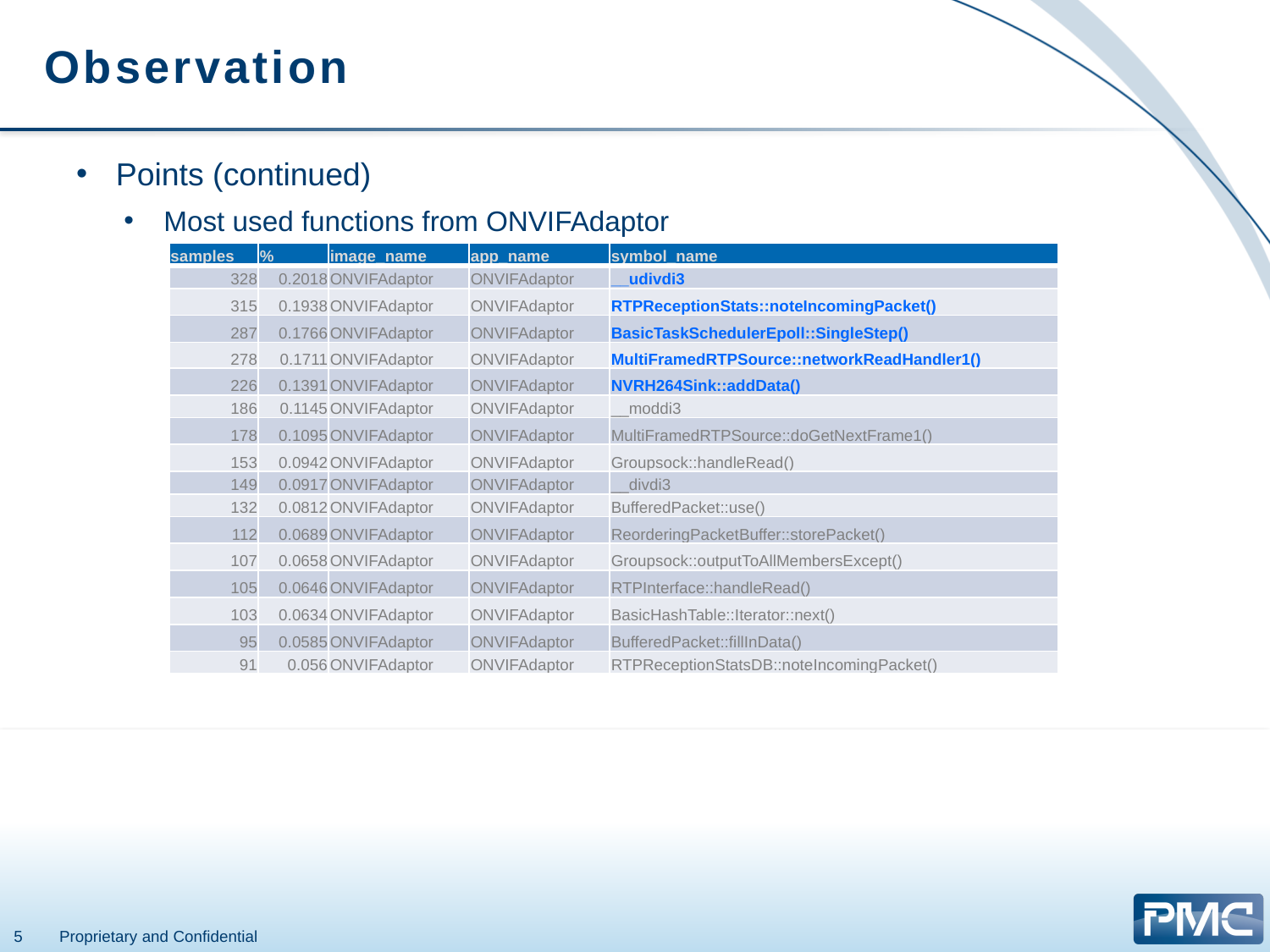

# Observation
Points (continued)
Most used functions from ONVIFAdaptor

| samples | % | image\_name | app\_name | symbol\_name |
| --- | --- | --- | --- | --- |
| 328 | 0.2018 | ONVIFAdaptor | ONVIFAdaptor | \_\_udivdi3 |
| 315 | 0.1938 | ONVIFAdaptor | ONVIFAdaptor | RTPReceptionStats::noteIncomingPacket() |
| 287 | 0.1766 | ONVIFAdaptor | ONVIFAdaptor | BasicTaskSchedulerEpoll::SingleStep() |
| 278 | 0.1711 | ONVIFAdaptor | ONVIFAdaptor | MultiFramedRTPSource::networkReadHandler1() |
| 226 | 0.1391 | ONVIFAdaptor | ONVIFAdaptor | NVRH264Sink::addData() |
| 186 | 0.1145 | ONVIFAdaptor | ONVIFAdaptor | \_\_moddi3 |
| 178 | 0.1095 | ONVIFAdaptor | ONVIFAdaptor | MultiFramedRTPSource::doGetNextFrame1() |
| 153 | 0.0942 | ONVIFAdaptor | ONVIFAdaptor | Groupsock::handleRead() |
| 149 | 0.0917 | ONVIFAdaptor | ONVIFAdaptor | \_\_divdi3 |
| 132 | 0.0812 | ONVIFAdaptor | ONVIFAdaptor | BufferedPacket::use() |
| 112 | 0.0689 | ONVIFAdaptor | ONVIFAdaptor | ReorderingPacketBuffer::storePacket() |
| 107 | 0.0658 | ONVIFAdaptor | ONVIFAdaptor | Groupsock::outputToAllMembersExcept() |
| 105 | 0.0646 | ONVIFAdaptor | ONVIFAdaptor | RTPInterface::handleRead() |
| 103 | 0.0634 | ONVIFAdaptor | ONVIFAdaptor | BasicHashTable::Iterator::next() |
| 95 | 0.0585 | ONVIFAdaptor | ONVIFAdaptor | BufferedPacket::fillInData() |
| 91 | 0.056 | ONVIFAdaptor | ONVIFAdaptor | RTPReceptionStatsDB::noteIncomingPacket() |